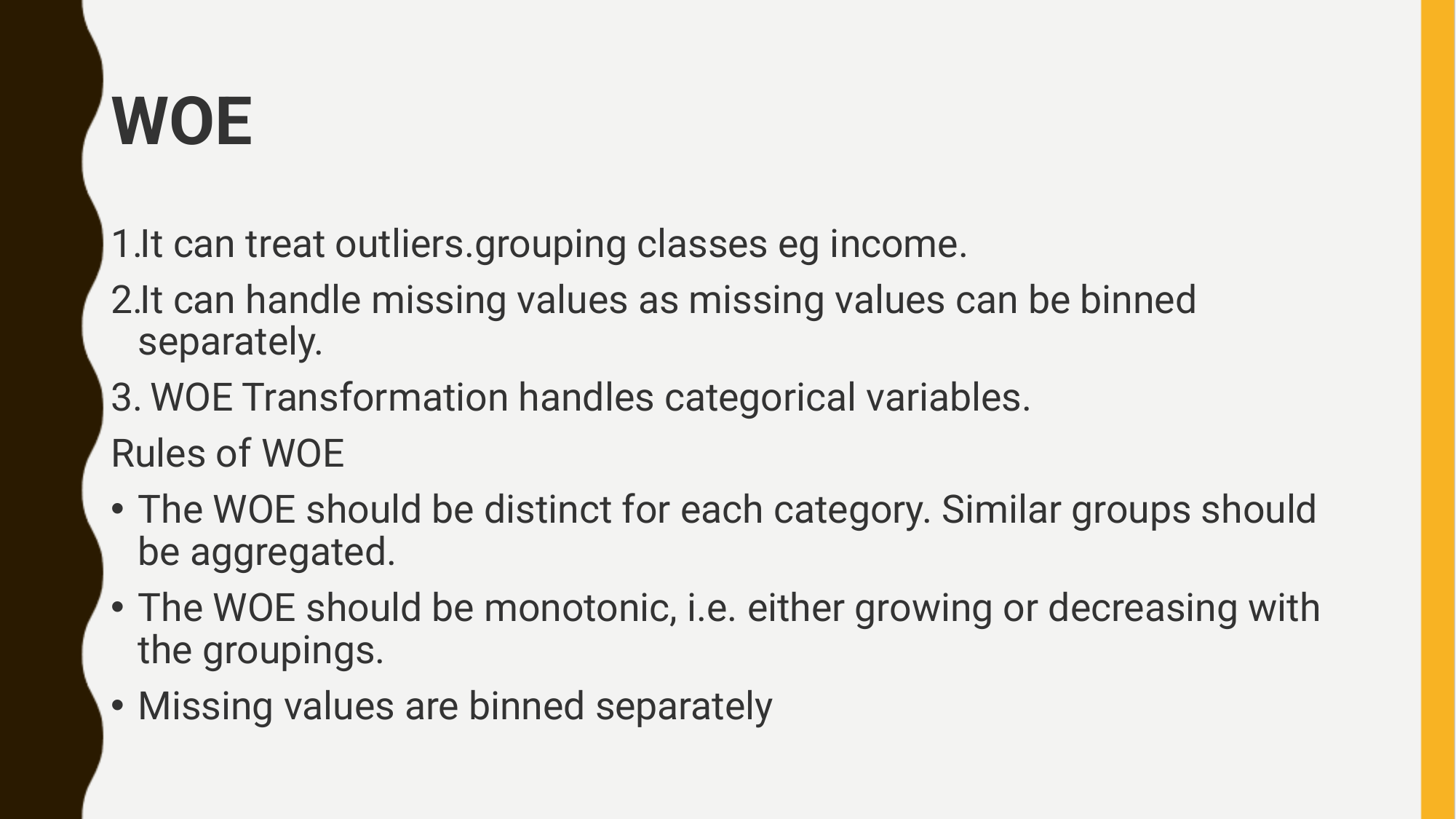

# WOE
It can treat outliers.grouping classes eg income.
It can handle missing values as missing values can be binned separately.
 WOE Transformation handles categorical variables.
Rules of WOE
The WOE should be distinct for each category. Similar groups should be aggregated.
The WOE should be monotonic, i.e. either growing or decreasing with the groupings.
Missing values are binned separately